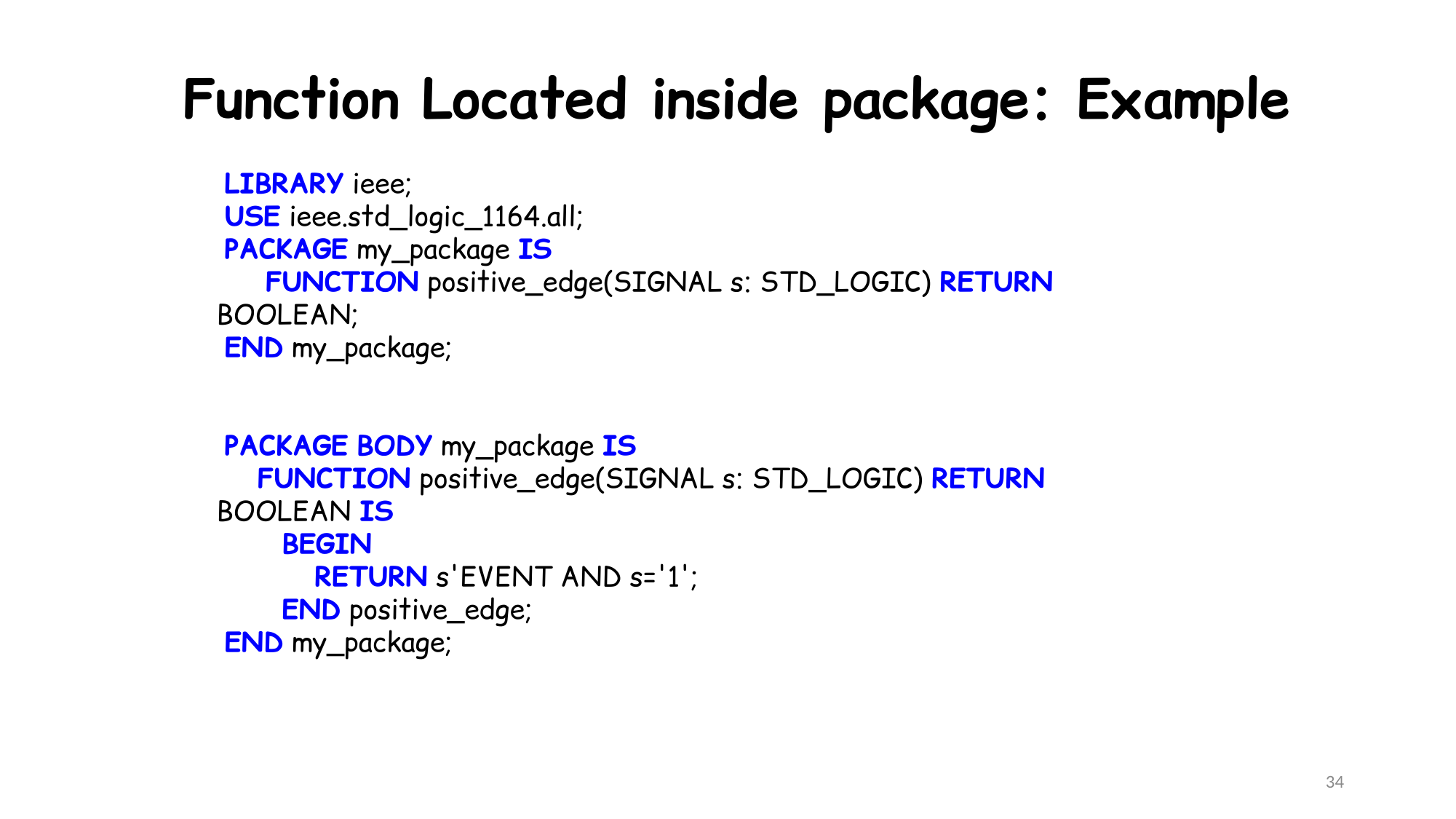

# Function Located inside package: Example
 LIBRARY ieee;
 USE ieee.std_logic_1164.all;
 PACKAGE my_package IS
      FUNCTION positive_edge(SIGNAL s: STD_LOGIC) RETURN BOOLEAN;
 END my_package;

 PACKAGE BODY my_package IS
     FUNCTION positive_edge(SIGNAL s: STD_LOGIC) RETURN BOOLEAN IS
        BEGIN
            RETURN s'EVENT AND s='1';
        END positive_edge;
 END my_package;
34